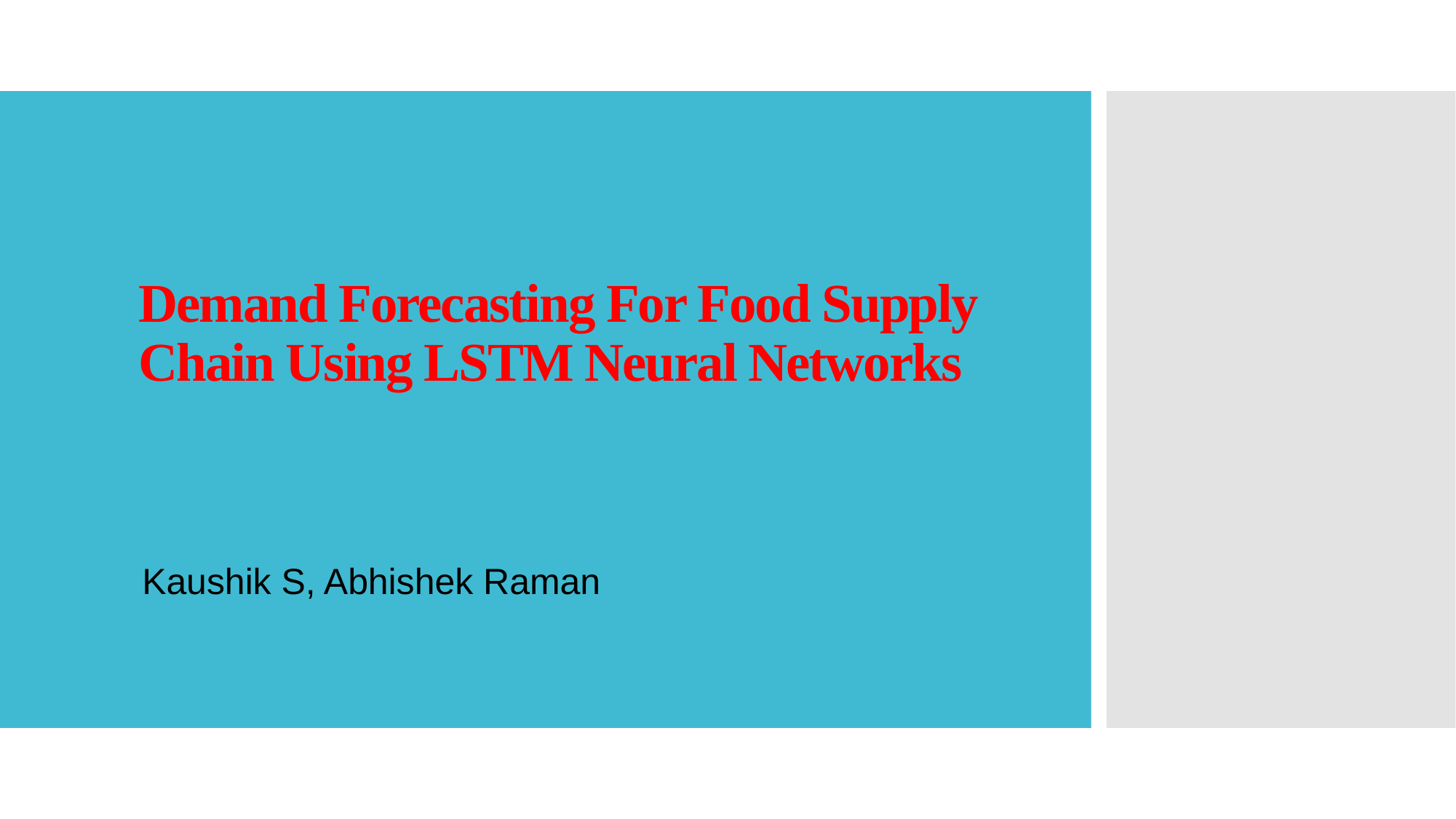

# Demand Forecasting For Food Supply Chain Using LSTM Neural Networks
Kaushik S, Abhishek Raman